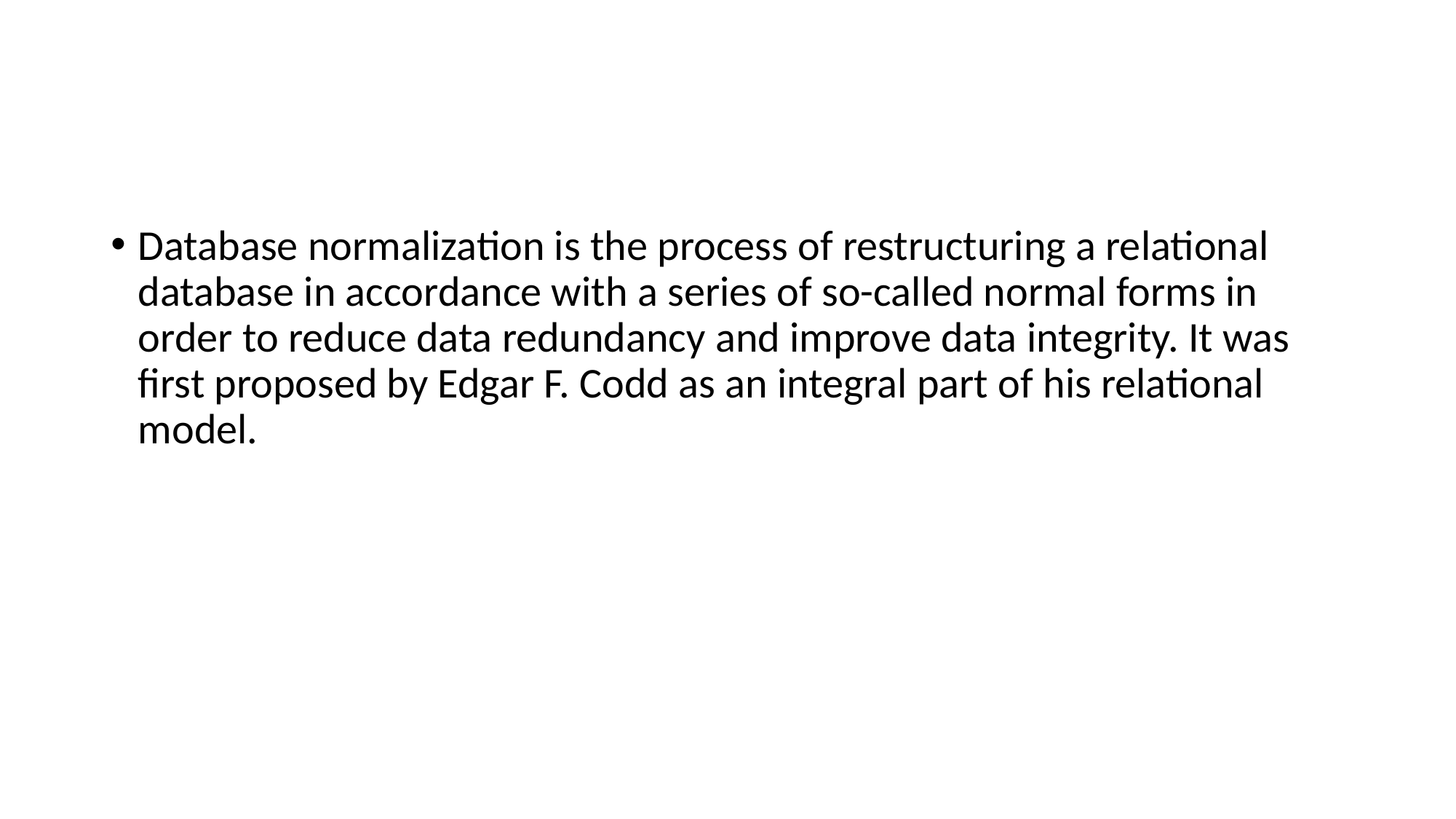

#
Database normalization is the process of restructuring a relational database in accordance with a series of so-called normal forms in order to reduce data redundancy and improve data integrity. It was first proposed by Edgar F. Codd as an integral part of his relational model.